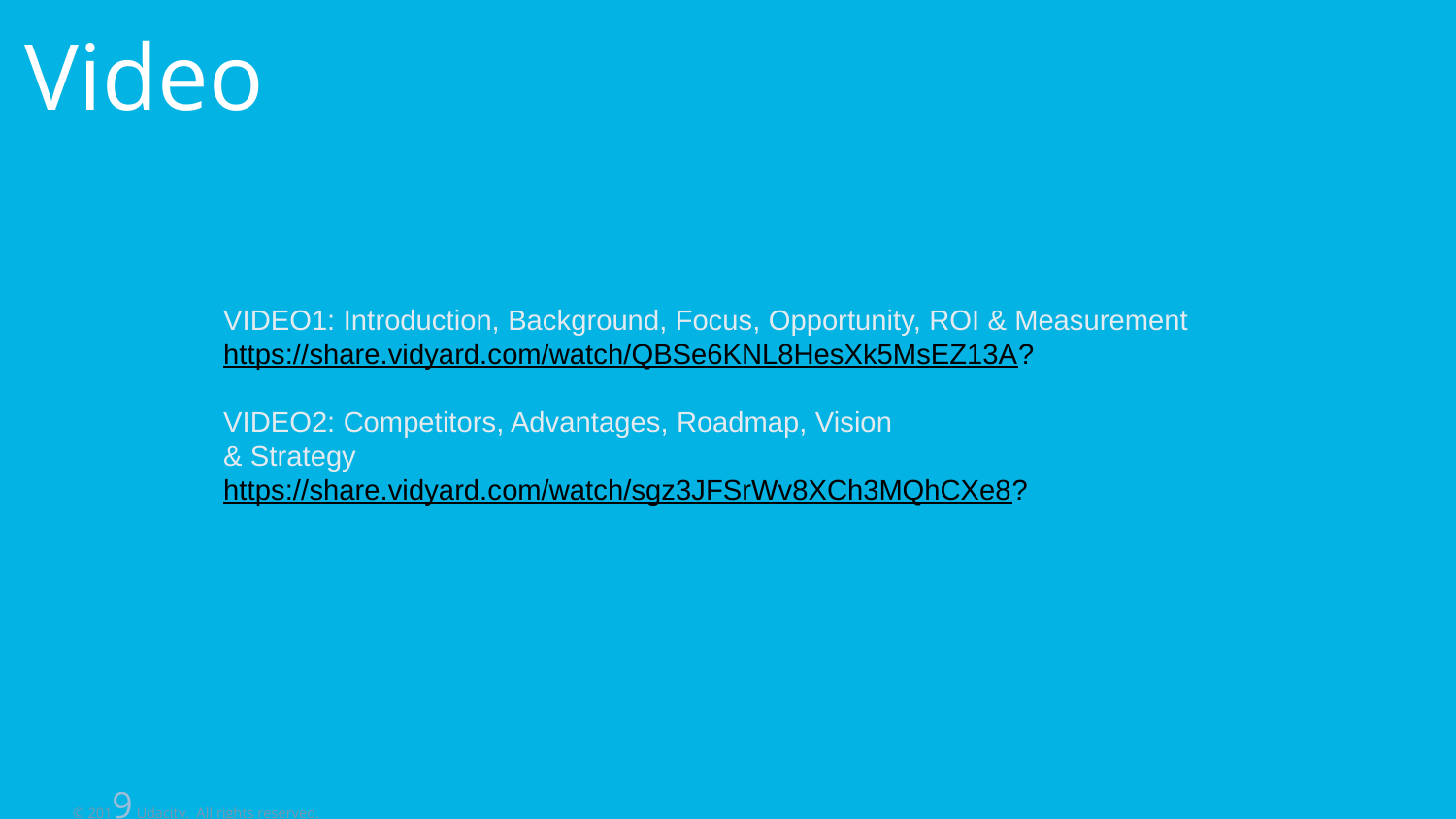

# Video
VIDEO1: Introduction, Background, Focus, Opportunity, ROI & Measurement
https://share.vidyard.com/watch/QBSe6KNL8HesXk5MsEZ13A?

VIDEO2: Competitors, Advantages, Roadmap, Vision
& Strategy
https://share.vidyard.com/watch/sgz3JFSrWv8XCh3MQhCXe8?
© 2019 Udacity.  All rights reserved.